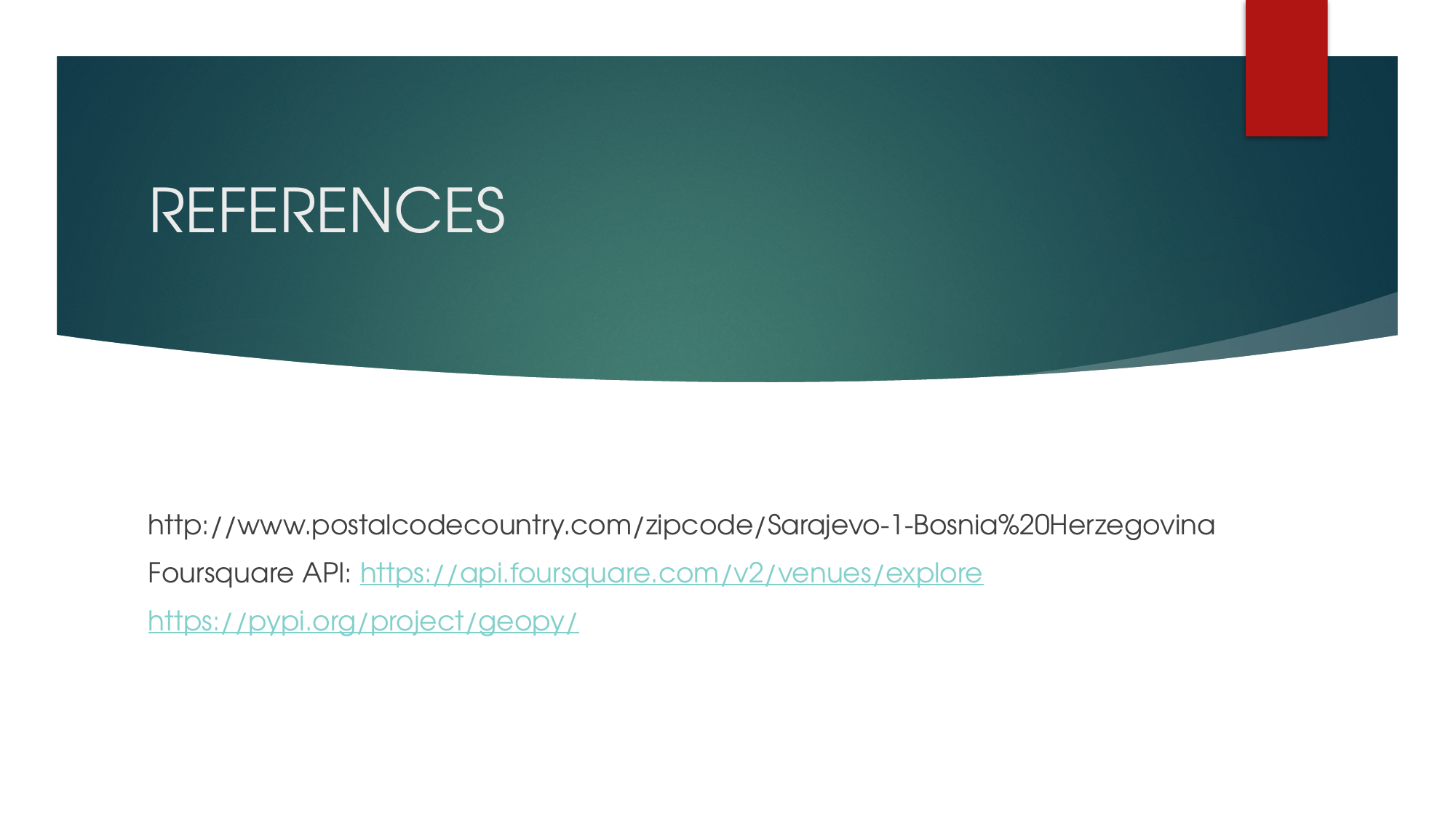

# References
http://www.postalcodecountry.com/zipcode/Sarajevo-1-Bosnia%20Herzegovina
Foursquare API: https://api.foursquare.com/v2/venues/explore
https://pypi.org/project/geopy/